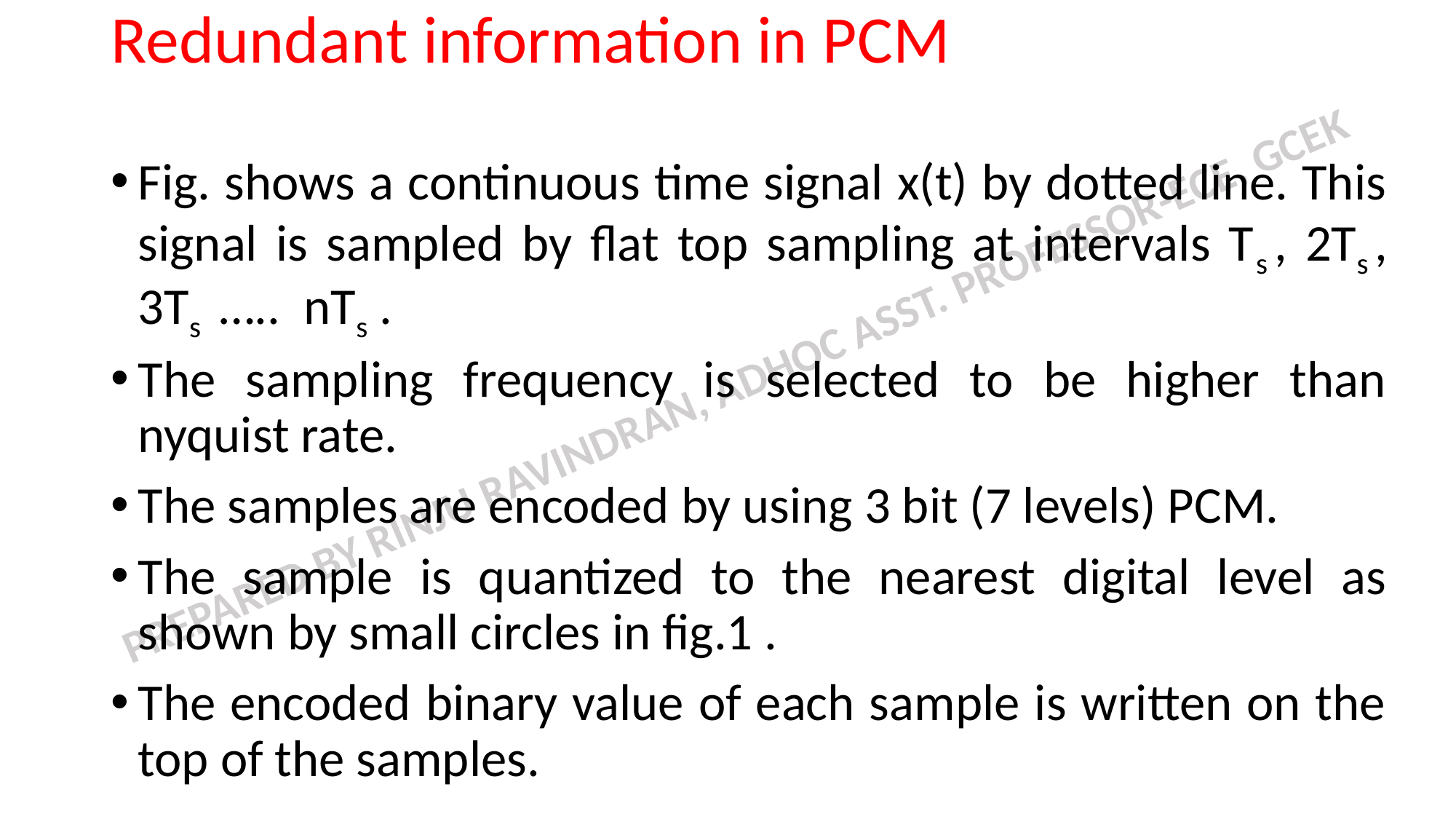

# Redundant information in PCM
Fig. shows a continuous time signal x(t) by dotted line. This signal is sampled by flat top sampling at intervals Ts , 2Ts , 3Ts  …..  nTs .
The sampling frequency is selected to be higher than nyquist rate.
The samples are encoded by using 3 bit (7 levels) PCM.
The sample is quantized to the nearest digital level as shown by small circles in fig.1 .
The encoded binary value of each sample is written on the top of the samples.